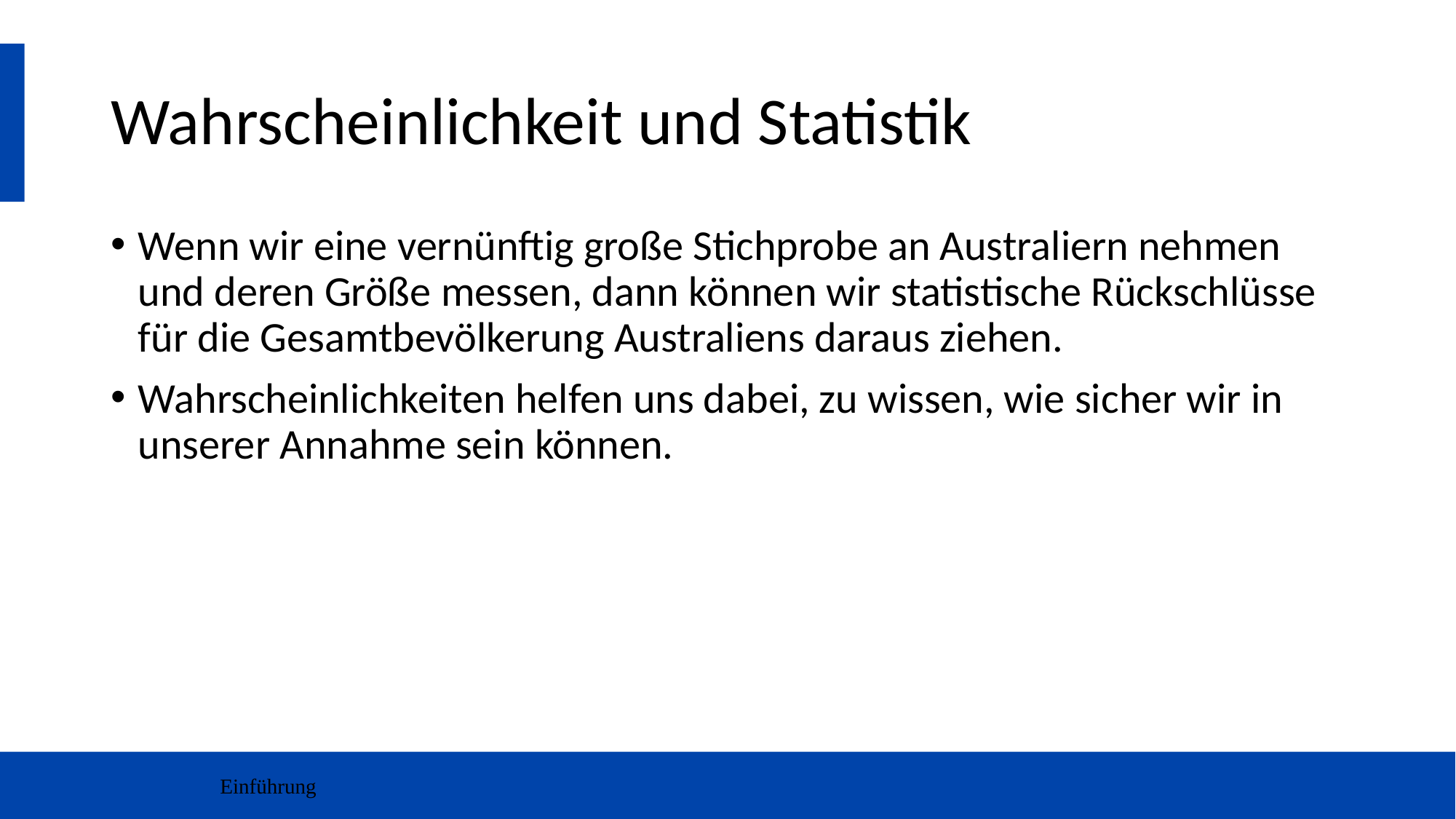

# Wahrscheinlichkeit und Statistik
Wenn wir eine vernünftig große Stichprobe an Australiern nehmen und deren Größe messen, dann können wir statistische Rückschlüsse für die Gesamtbevölkerung Australiens daraus ziehen.
Wahrscheinlichkeiten helfen uns dabei, zu wissen, wie sicher wir in unserer Annahme sein können.
Einführung